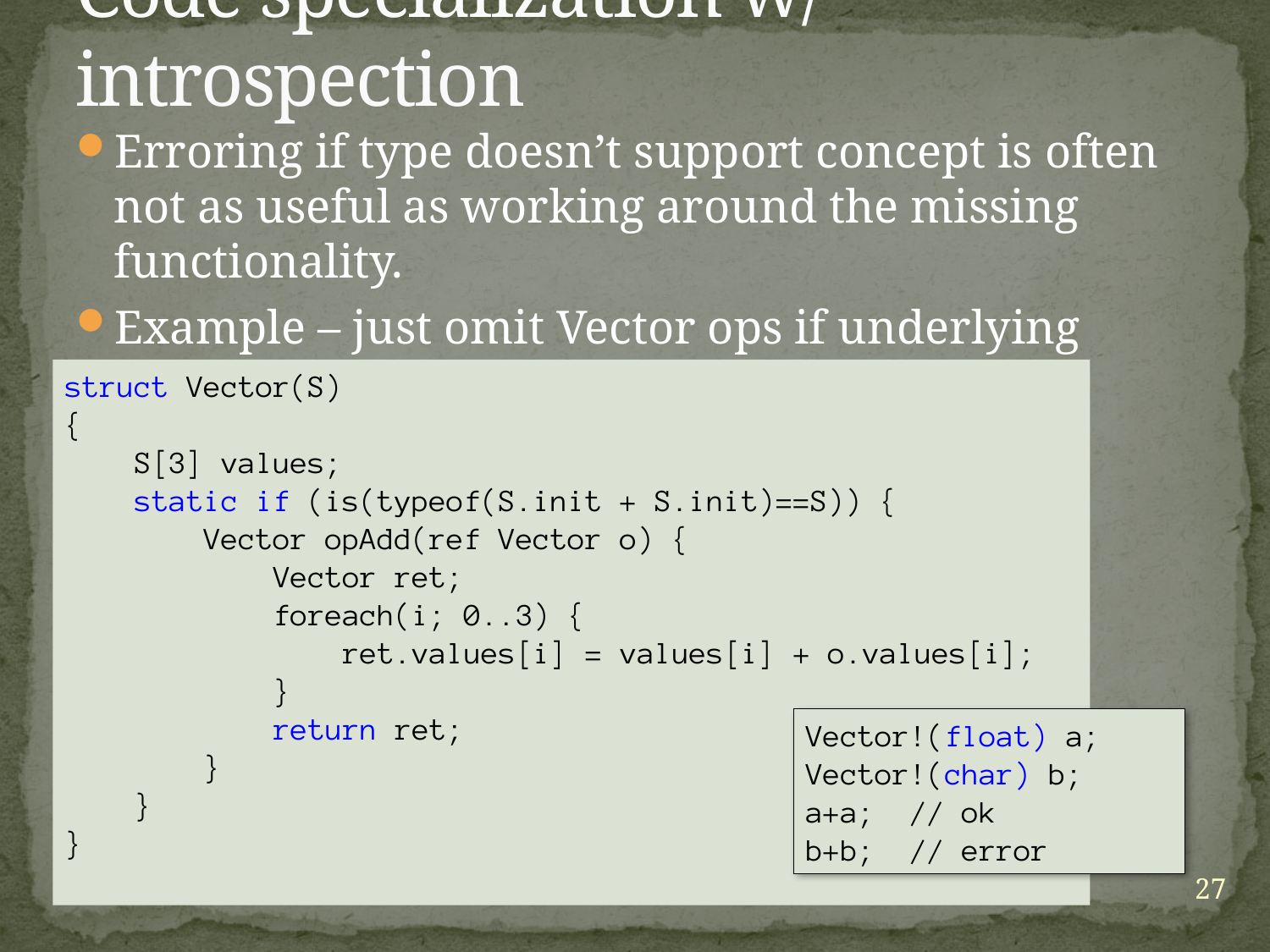

# Code specialization w/ introspection
Erroring if type doesn’t support concept is often not as useful as working around the missing functionality.
Example – just omit Vector ops if underlying scalar op not defined.
struct Vector(S)
{
    S[3] values;
    static if (is(typeof(S.init + S.init)==S)) {
        Vector opAdd(ref Vector o) {
            Vector ret;
            foreach(i; 0..3) {
                ret.values[i] = values[i] + o.values[i];
            }
            return ret;
        }
    }
}

Vector!(float) a;
Vector!(char) b;
a+a;  // ok
b+b;  // error
27